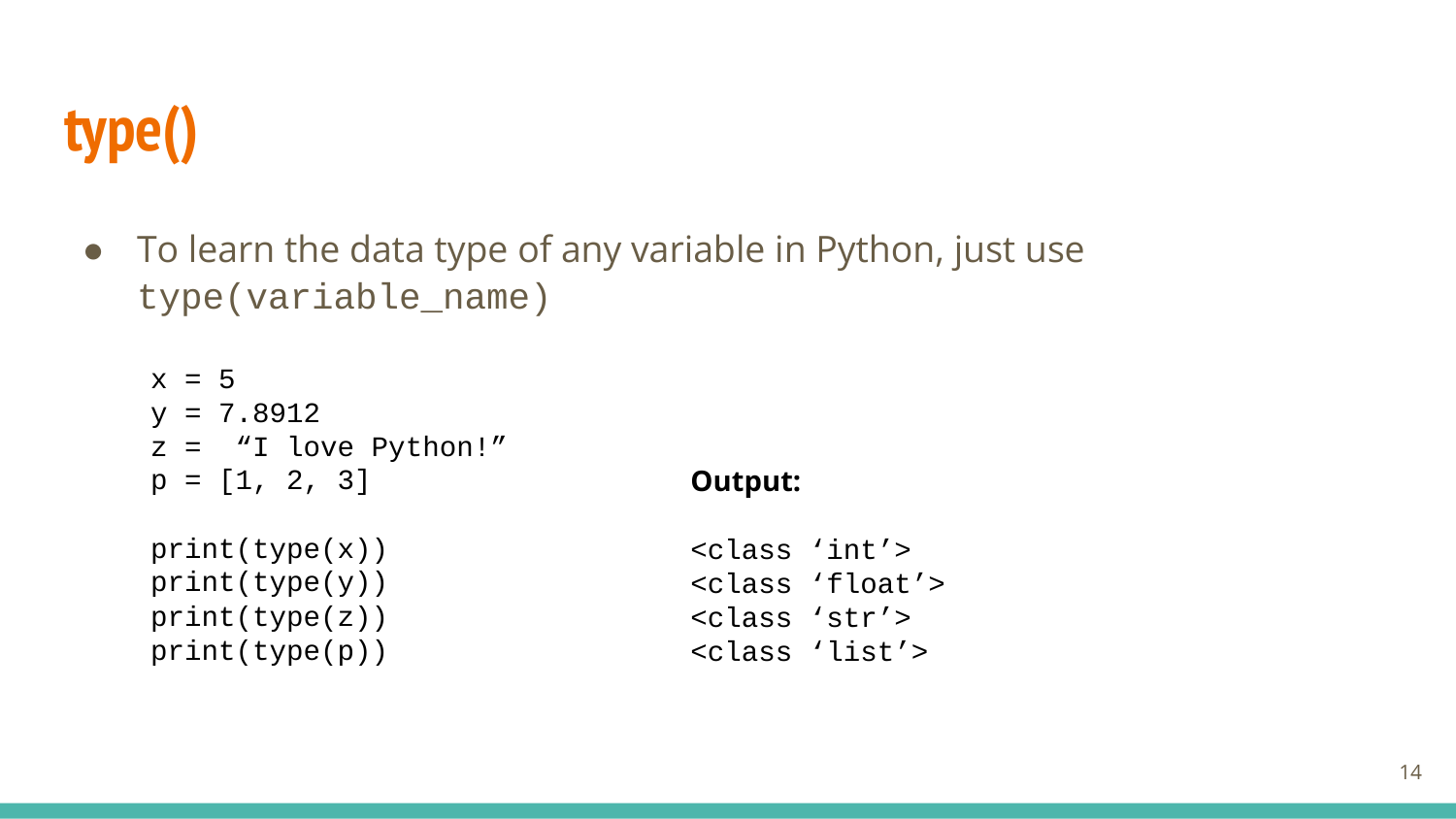

# type()
To learn the data type of any variable in Python, just use type(variable_name)

x = 5
y = 7.8912
z =  “I love Python!”
p = [1, 2, 3]

print(type(x))
print(type(y))
print(type(z))
print(type(p))
Output:

<class ‘int’>
<class ‘float’>
<class ‘str’>
<class ‘list’>
14